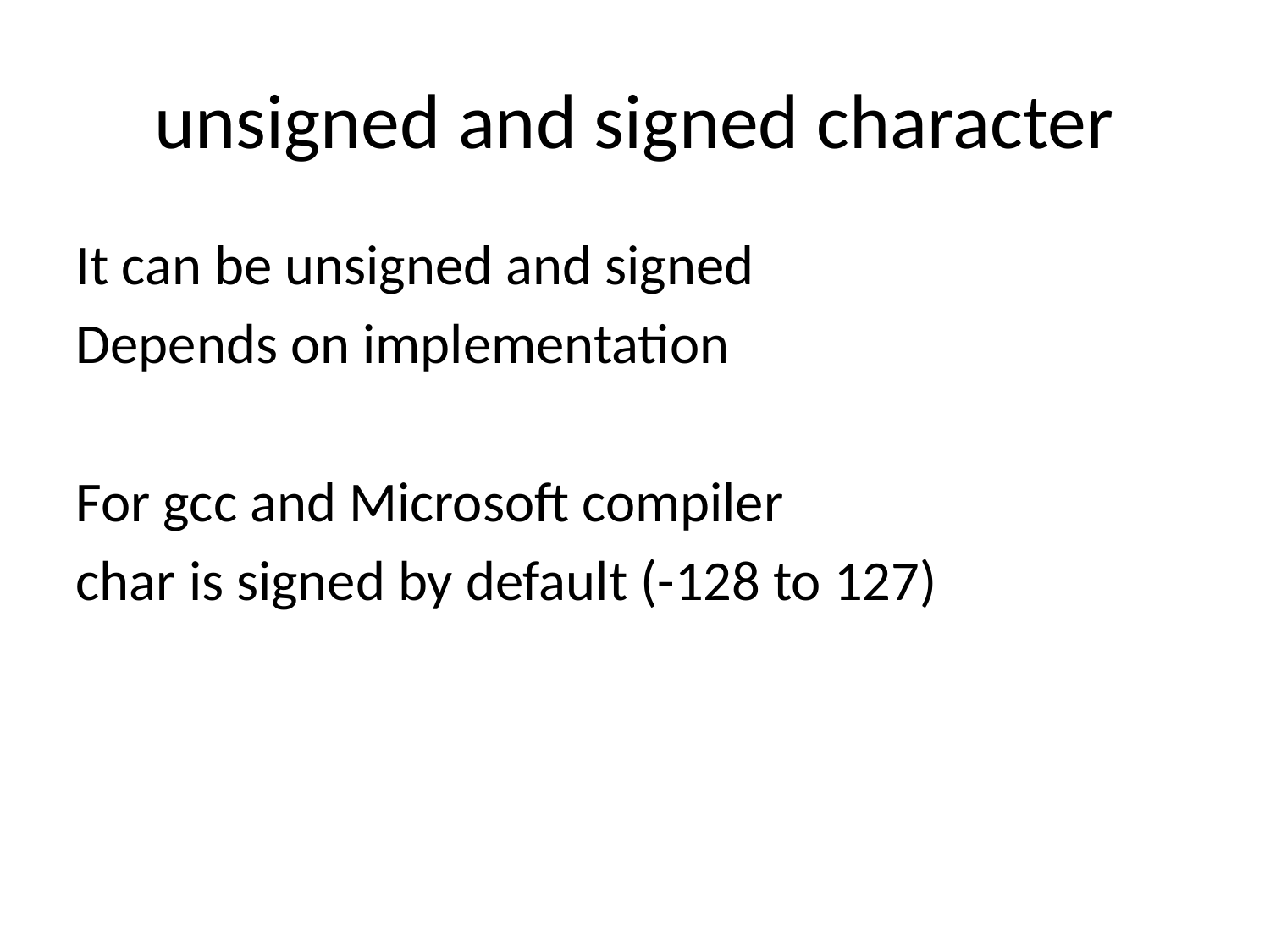

# unsigned and signed character
It can be unsigned and signed
Depends on implementation

For gcc and Microsoft compiler
char is signed by default (-128 to 127)